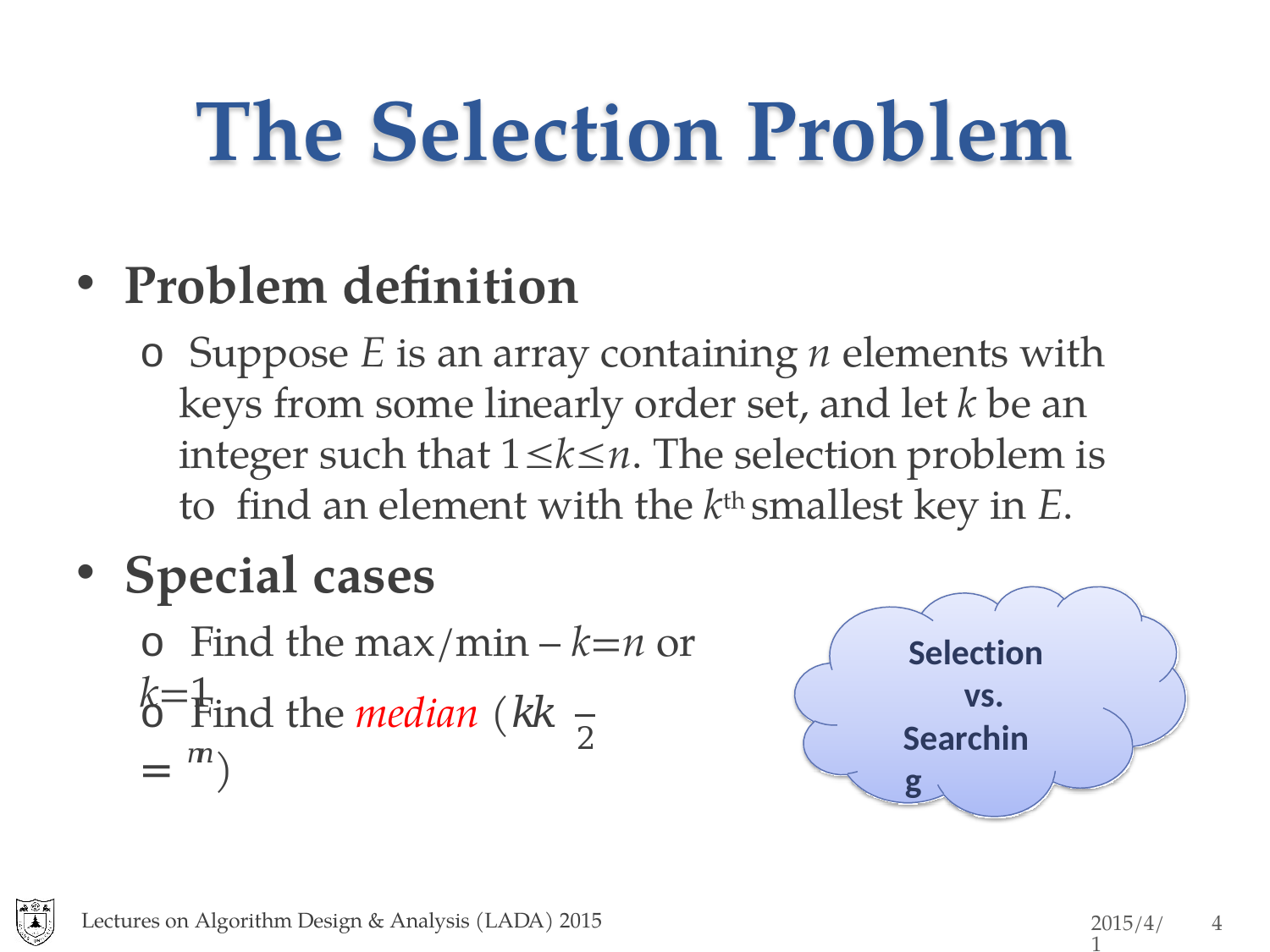

# The	Selection Problem
Problem definition
o Suppose E is an array containing n elements with  keys from some linearly order set, and let k be an  integer such that 1≤k≤n. The selection problem is to  find an element with the kth smallest key in E.
Special cases

o Find the max/min – k=n or k=1

Selection  vs.
Searching

o Find the median (𝑘𝑘 = 𝑛𝑛)

2

Lectures on Algorithm Design & Analysis (LADA) 2015
4
2015/4/1